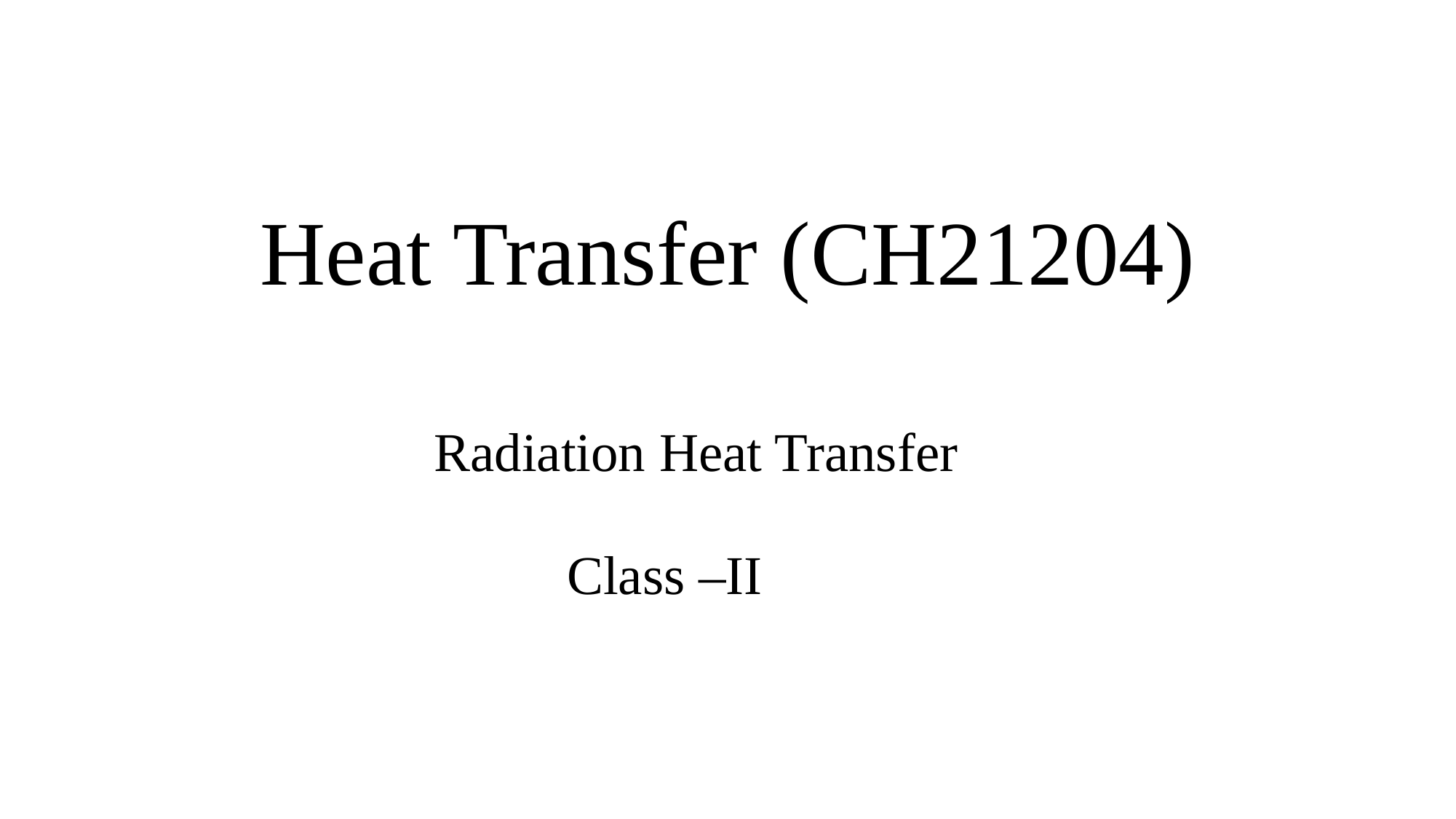

# Heat Transfer (CH21204)
Radiation Heat Transfer
Class –II